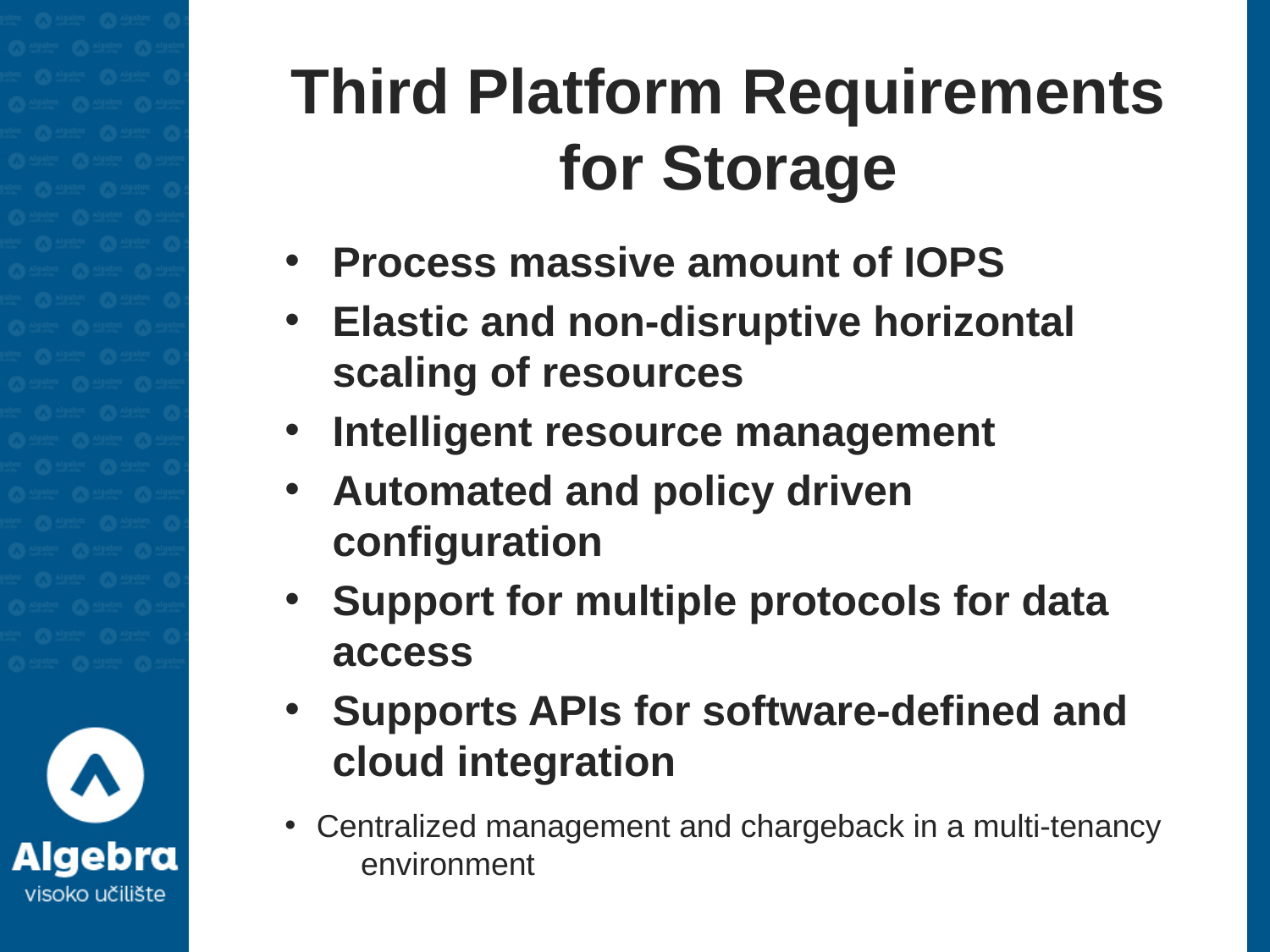

# Third Platform Requirements for Storage
Process massive amount of IOPS
Elastic and non-disruptive horizontal scaling of resources
Intelligent resource management
Automated and policy driven configuration
Support for multiple protocols for data access
Supports APIs for software-defined and cloud integration
Centralized management and chargeback in a multi-tenancy       environment